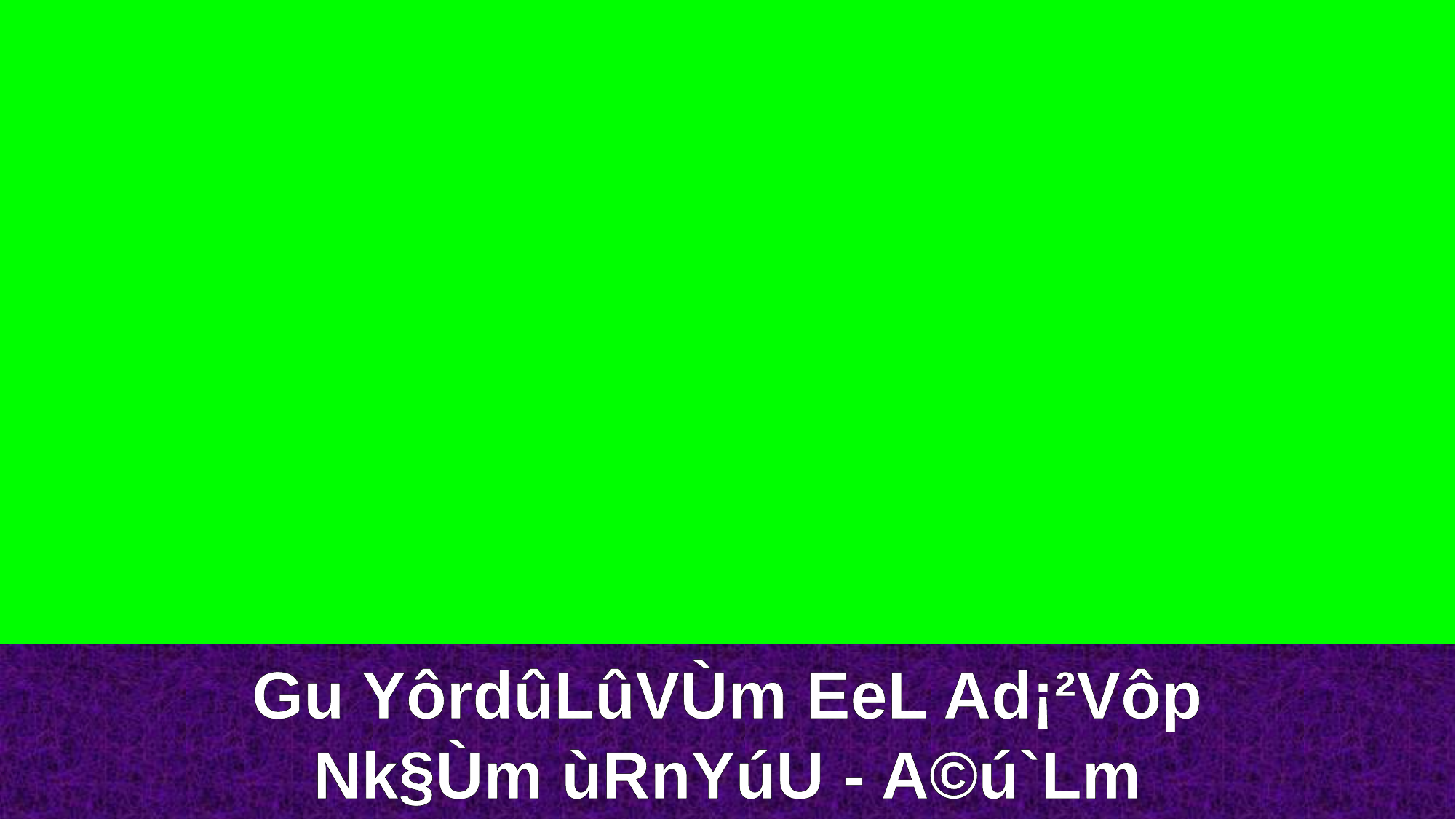

Gu YôrdûLûVÙm EeL Ad¡²Vôp
Nk§Ùm ùRnYúU - A©ú`Lm